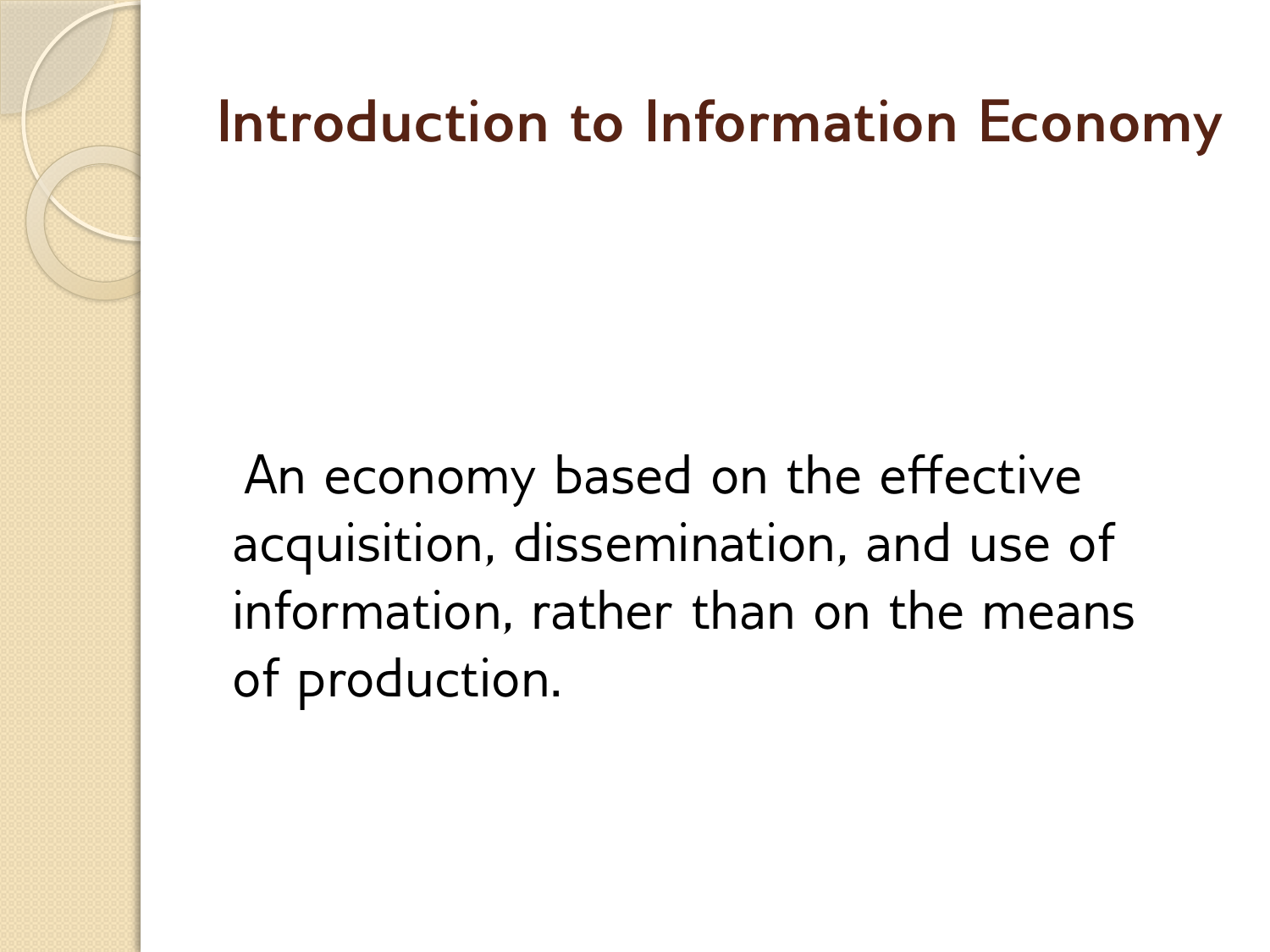

# Introduction to Information Economy

   An economy based on the effective acquisition, dissemination, and use of information, rather than on the means of production.